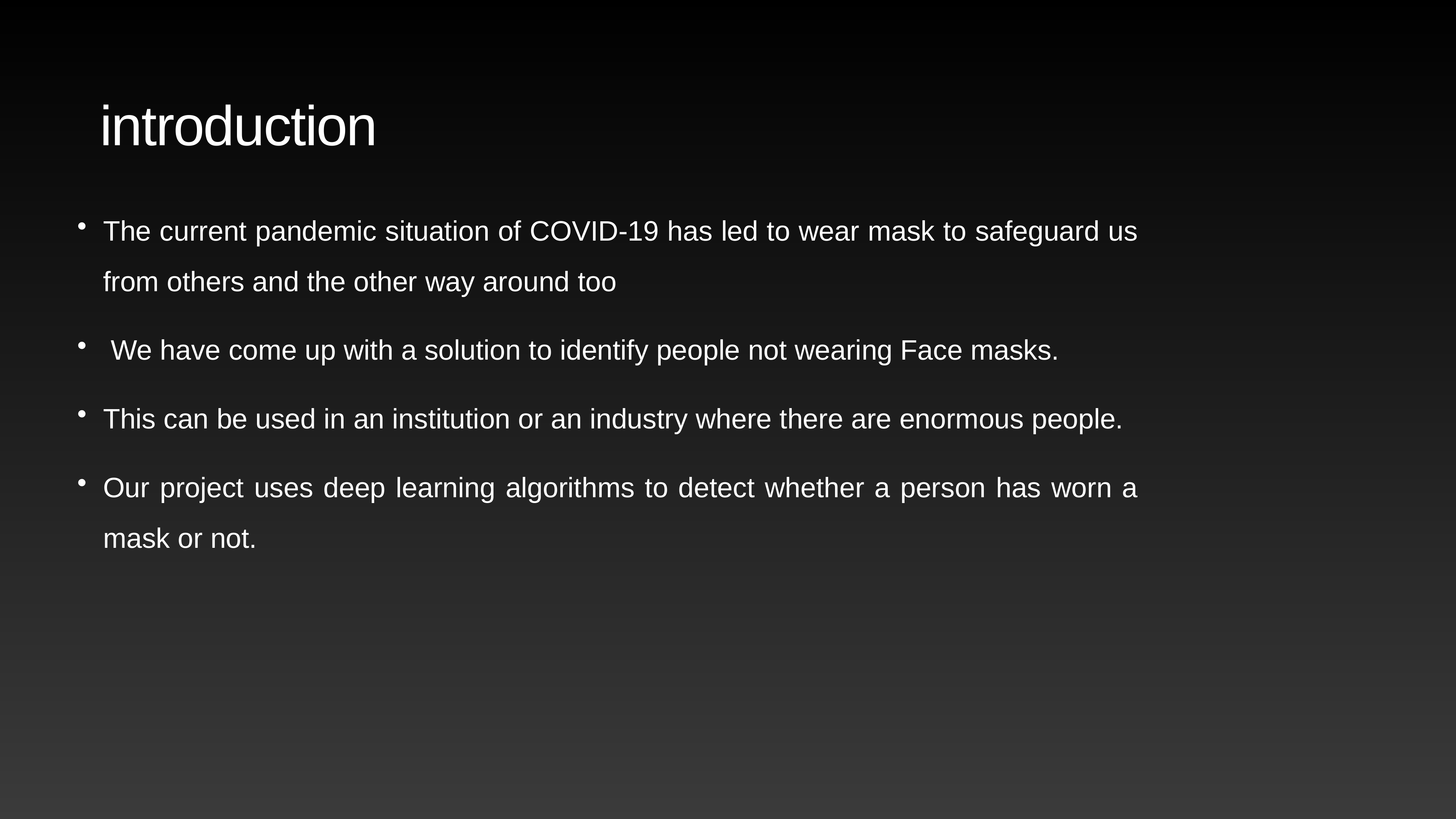

# introduction
The current pandemic situation of COVID-19 has led to wear mask to safeguard us from others and the other way around too
 We have come up with a solution to identify people not wearing Face masks.
This can be used in an institution or an industry where there are enormous people.
Our project uses deep learning algorithms to detect whether a person has worn a mask or not.